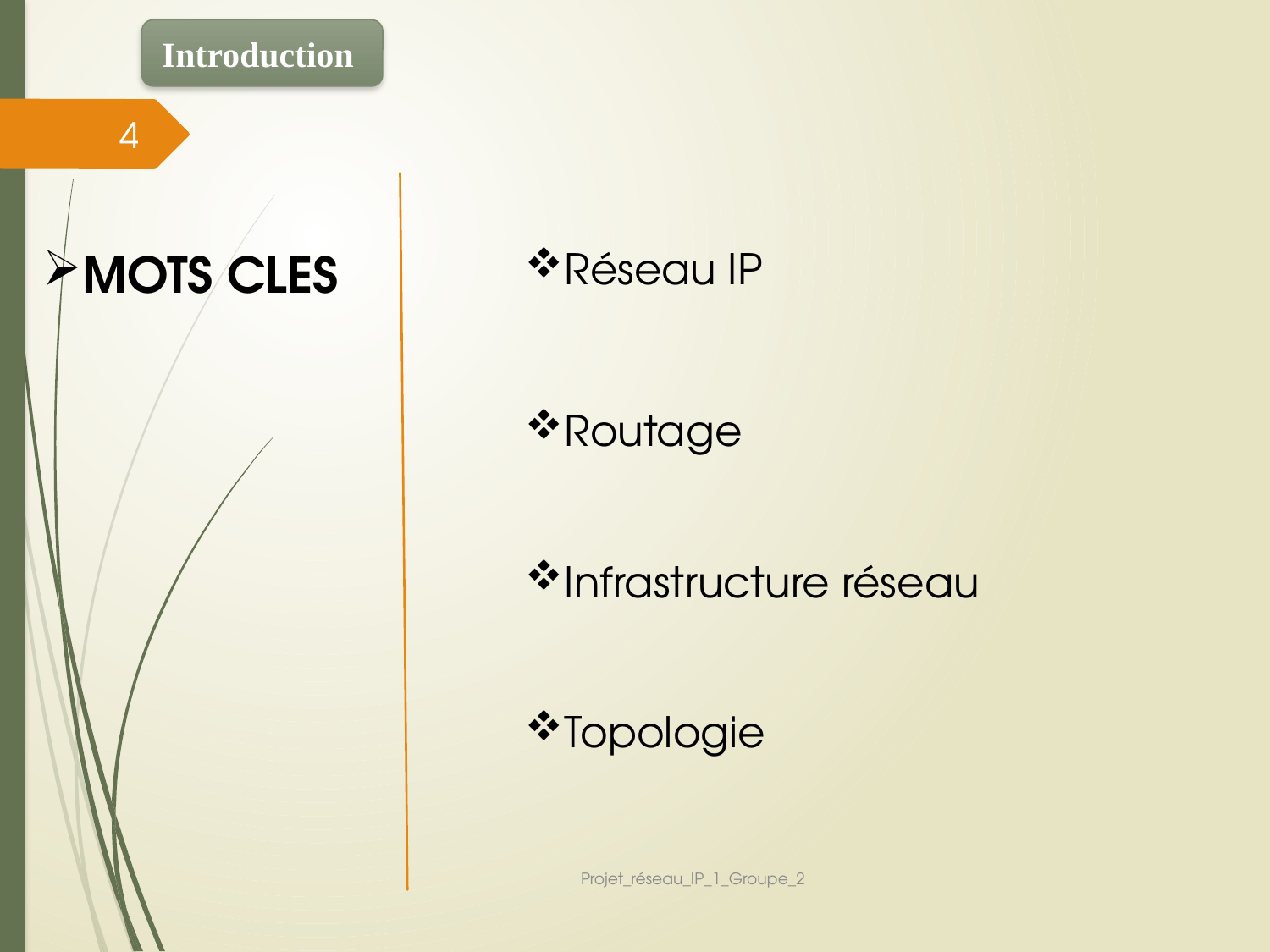

Introduction
4
Réseau IP

MOTS CLES
Routage

Infrastructure réseau

Topologie
Projet_réseau_IP_1_Groupe_2